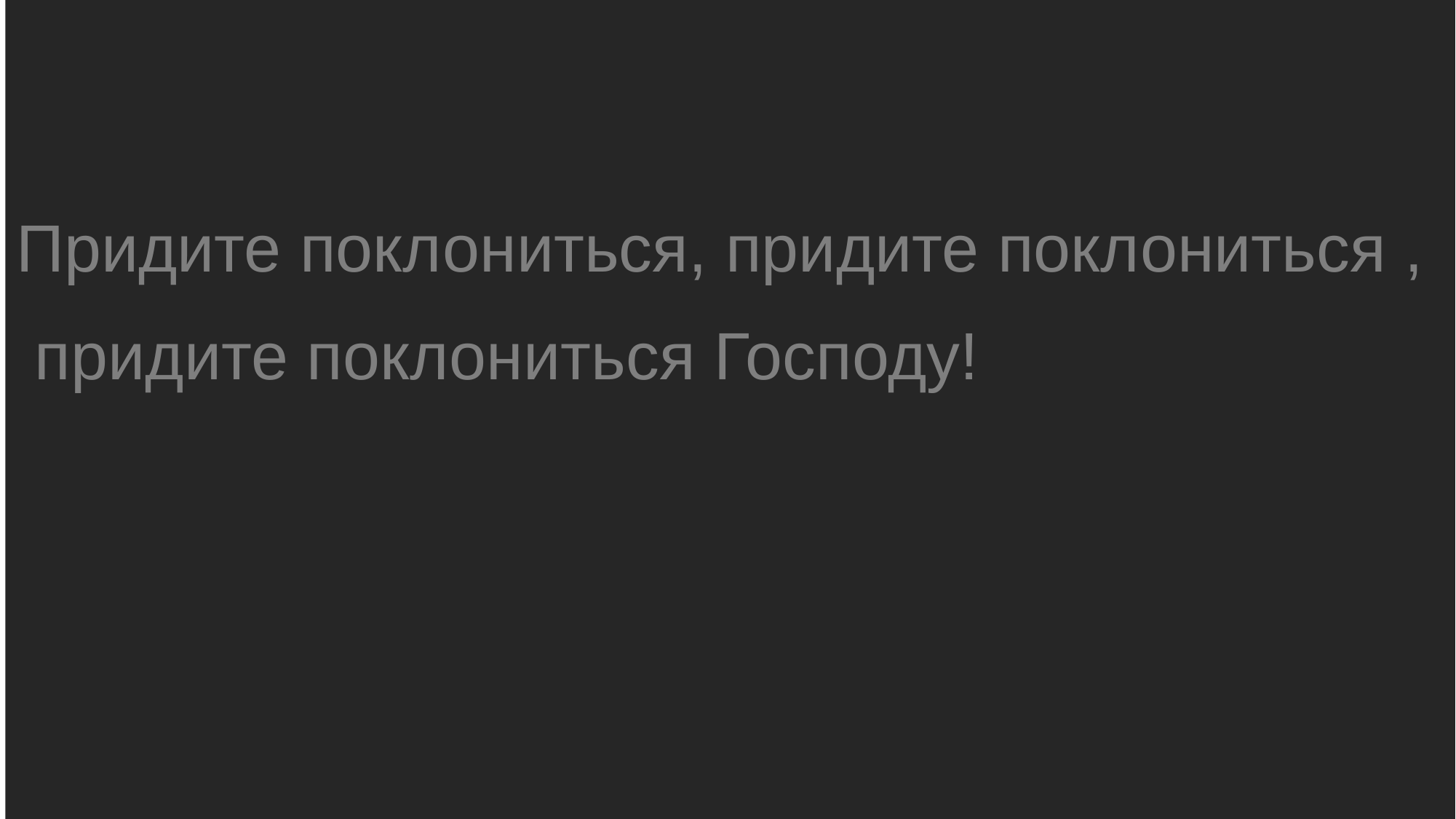

Придите поклониться, придите поклониться ,
 придите поклониться Господу!